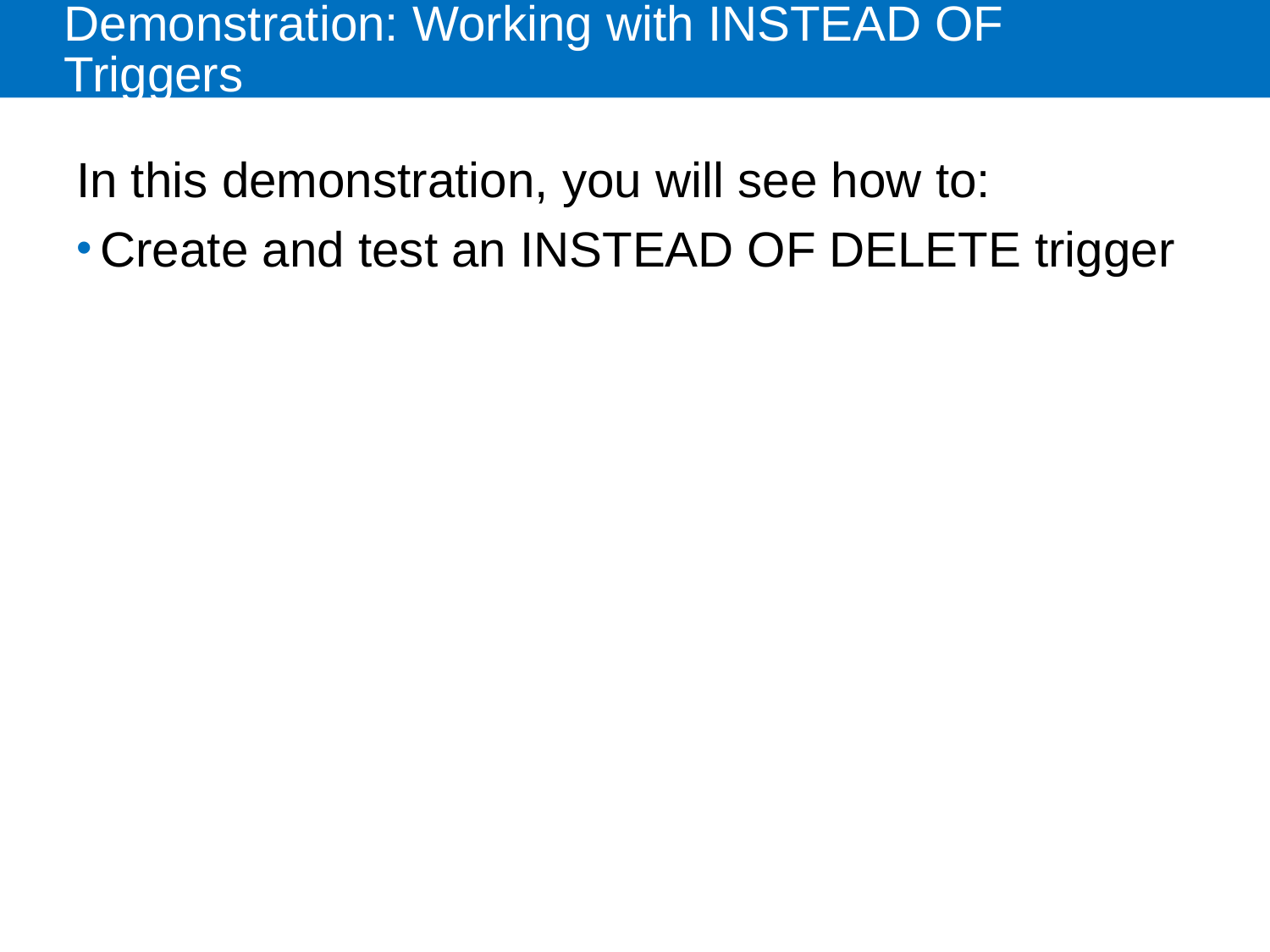

# Demonstration: Working with INSTEAD OF Triggers
In this demonstration, you will see how to:
Create and test an INSTEAD OF DELETE trigger